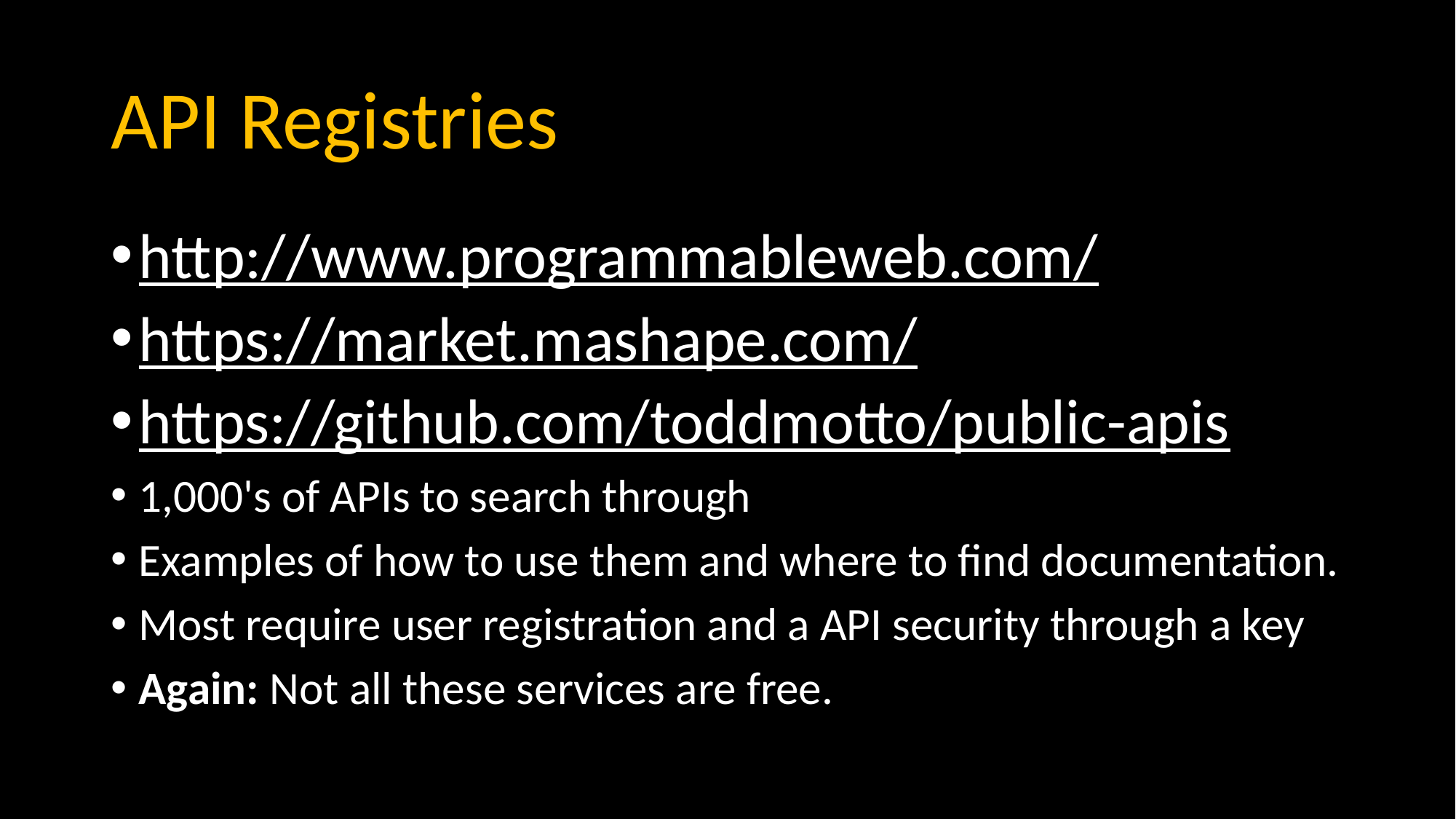

# API Registries
http://www.programmableweb.com/
https://market.mashape.com/
https://github.com/toddmotto/public-apis
1,000's of APIs to search through
Examples of how to use them and where to find documentation.
Most require user registration and a API security through a key
Again: Not all these services are free.